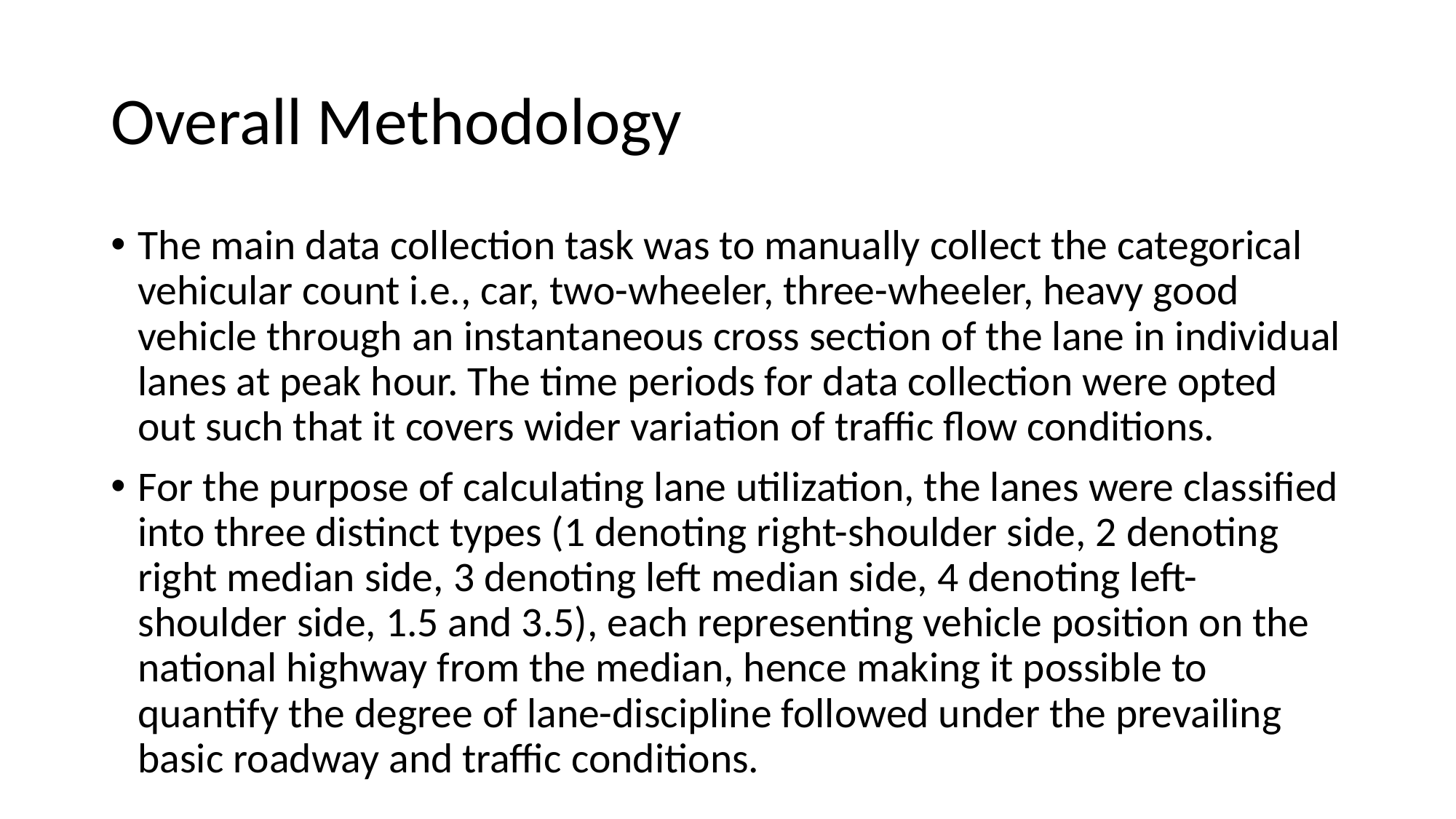

# Overall Methodology
The main data collection task was to manually collect the categorical vehicular count i.e., car, two-wheeler, three-wheeler, heavy good vehicle through an instantaneous cross section of the lane in individual lanes at peak hour. The time periods for data collection were opted out such that it covers wider variation of traffic flow conditions.
For the purpose of calculating lane utilization, the lanes were classified into three distinct types (1 denoting right-shoulder side, 2 denoting right median side, 3 denoting left median side, 4 denoting left-shoulder side, 1.5 and 3.5), each representing vehicle position on the national highway from the median, hence making it possible to quantify the degree of lane-discipline followed under the prevailing basic roadway and traffic conditions.